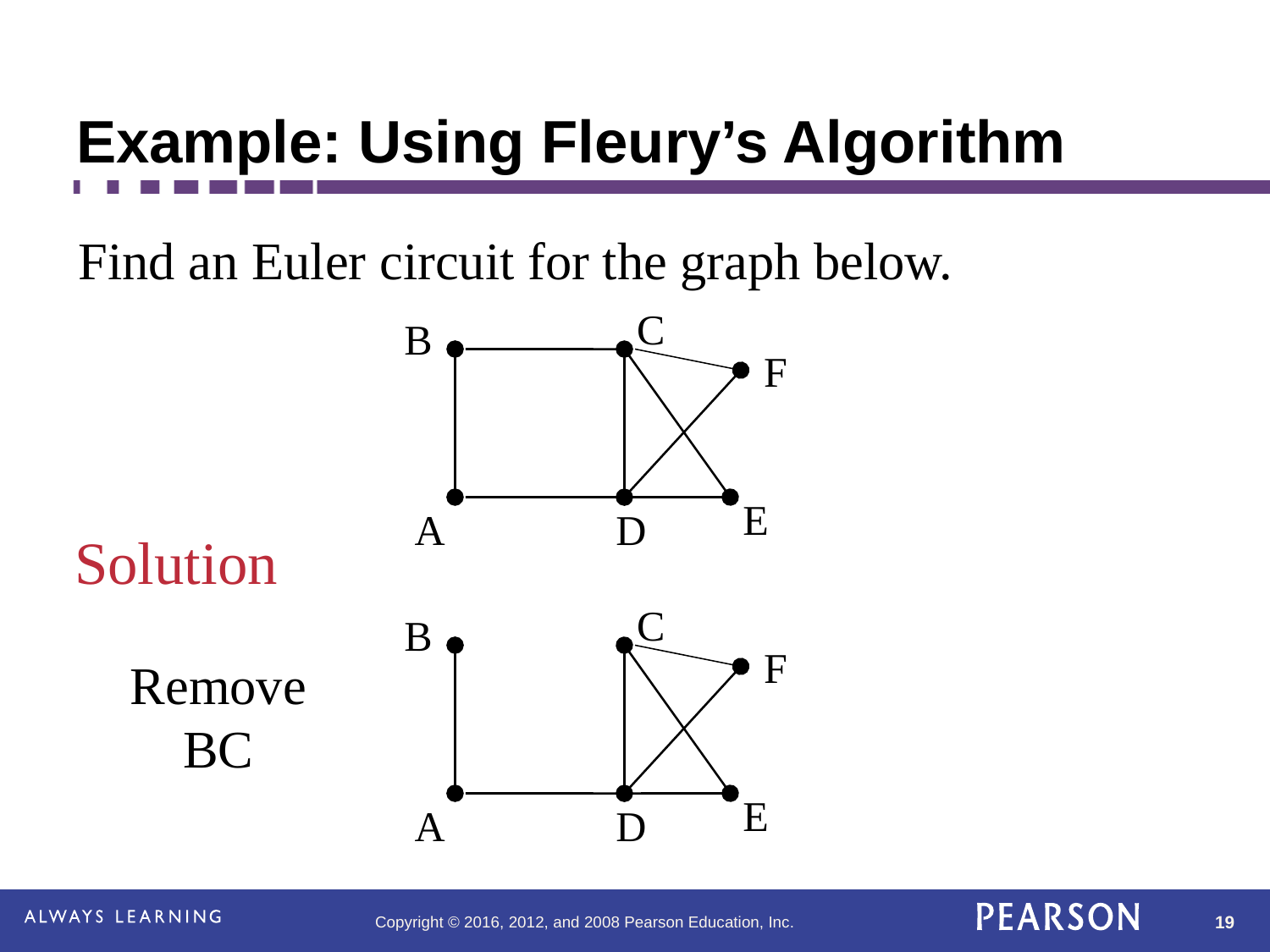

# Example: Using Fleury’s Algorithm
Find an Euler circuit for the graph below.
C
B
F

E
A

D

Solution
C
B
F
Remove BC

E
A

D